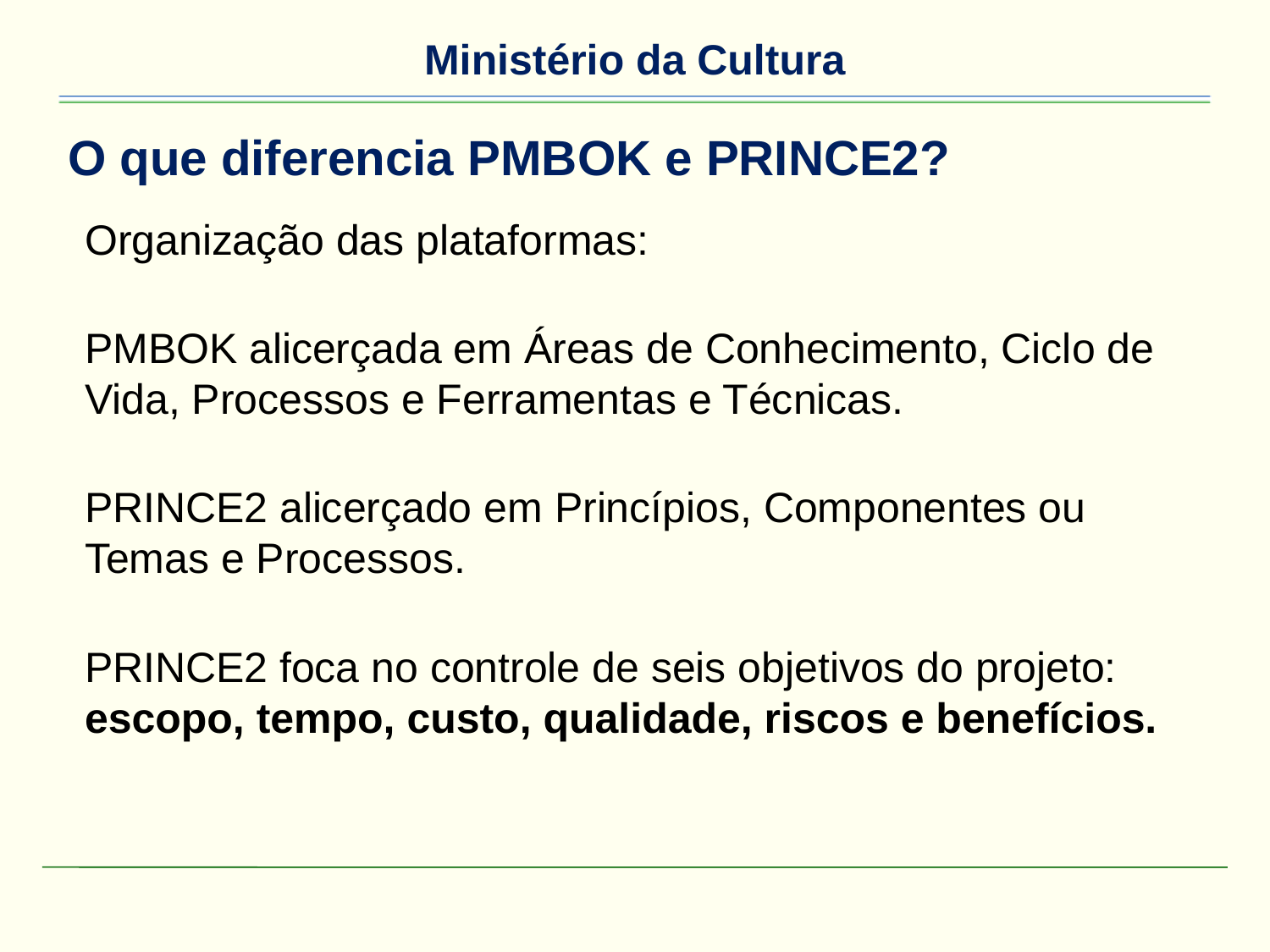

# O que diferencia PMBOK e PRINCE2?
Organização das plataformas:

PMBOK alicerçada em Áreas de Conhecimento, Ciclo de Vida, Processos e Ferramentas e Técnicas.

PRINCE2 alicerçado em Princípios, Componentes ou Temas e Processos.

PRINCE2 foca no controle de seis objetivos do projeto: escopo, tempo, custo, qualidade, riscos e benefícios.